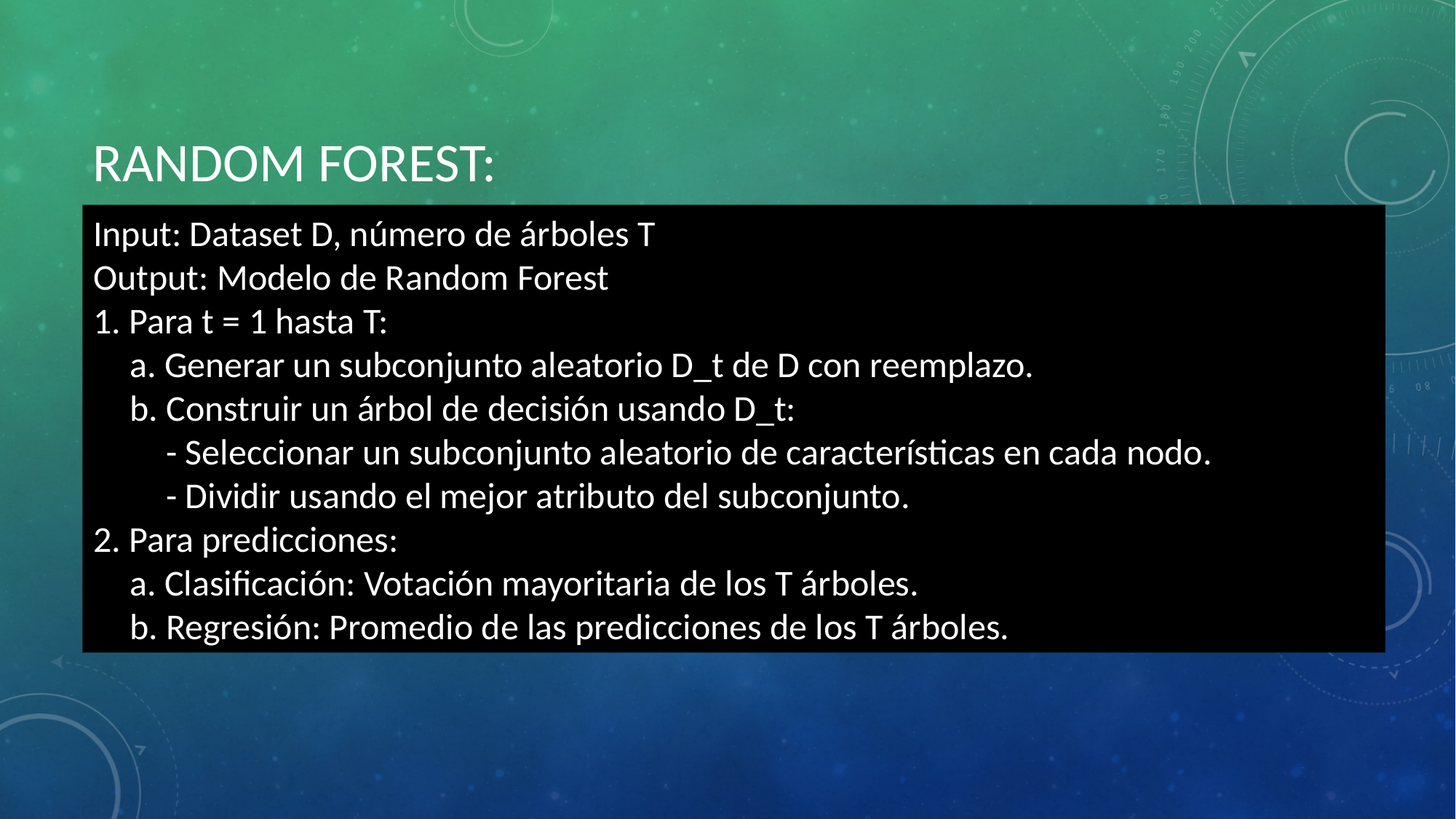

# Random forest:
Input: Dataset D, número de árboles T
Output: Modelo de Random Forest
1. Para t = 1 hasta T:
 a. Generar un subconjunto aleatorio D_t de D con reemplazo.
 b. Construir un árbol de decisión usando D_t:
  - Seleccionar un subconjunto aleatorio de características en cada nodo.
  - Dividir usando el mejor atributo del subconjunto.
2. Para predicciones:
 a. Clasificación: Votación mayoritaria de los T árboles.
 b. Regresión: Promedio de las predicciones de los T árboles.